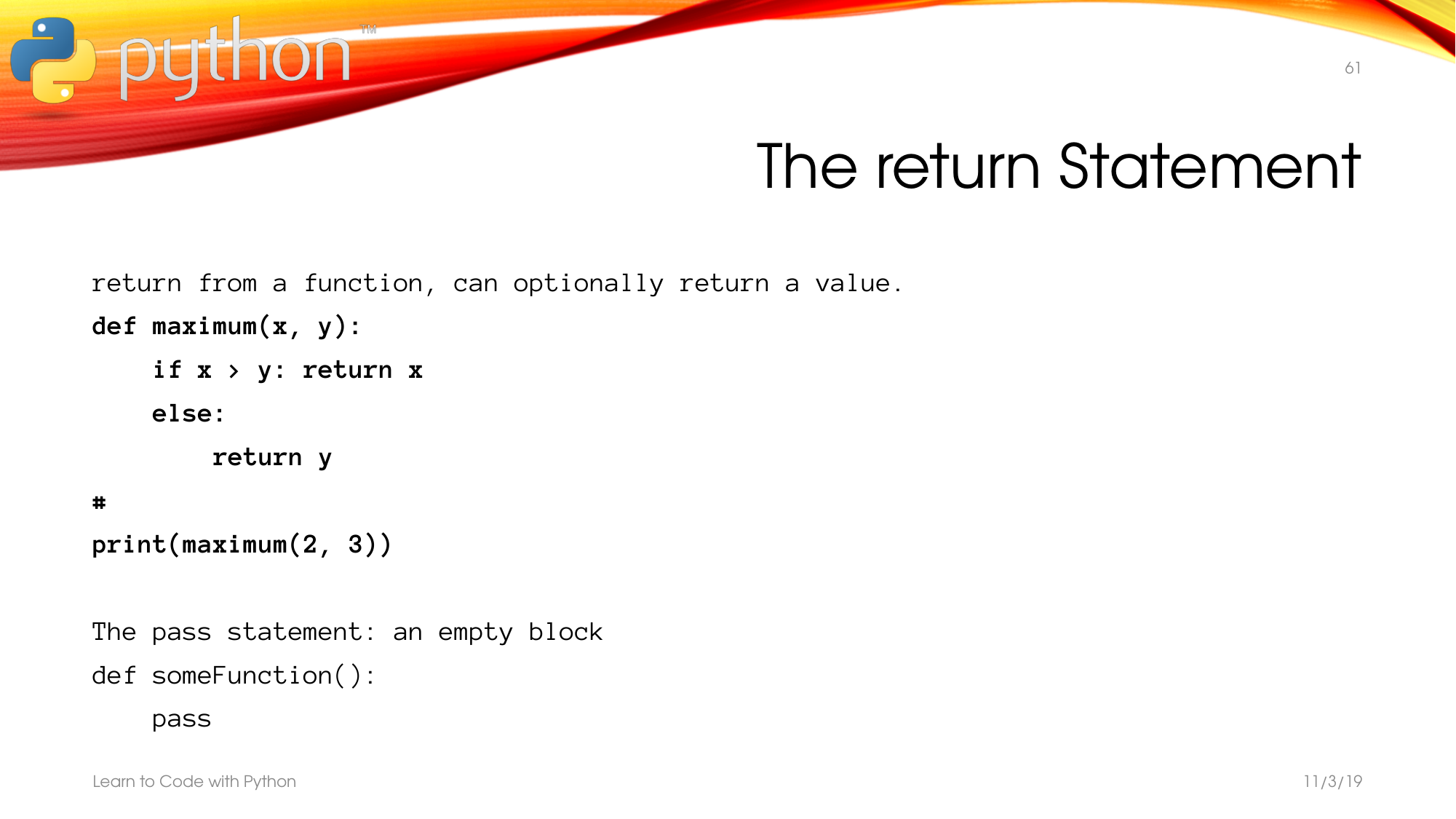

61
# The return Statement
return from a function, can optionally return a value.
def maximum(x, y):
    if x > y: return x
    else:
        return y
#
print(maximum(2, 3))

The pass statement: an empty block
def someFunction():
    pass

Learn to Code with Python
11/3/19